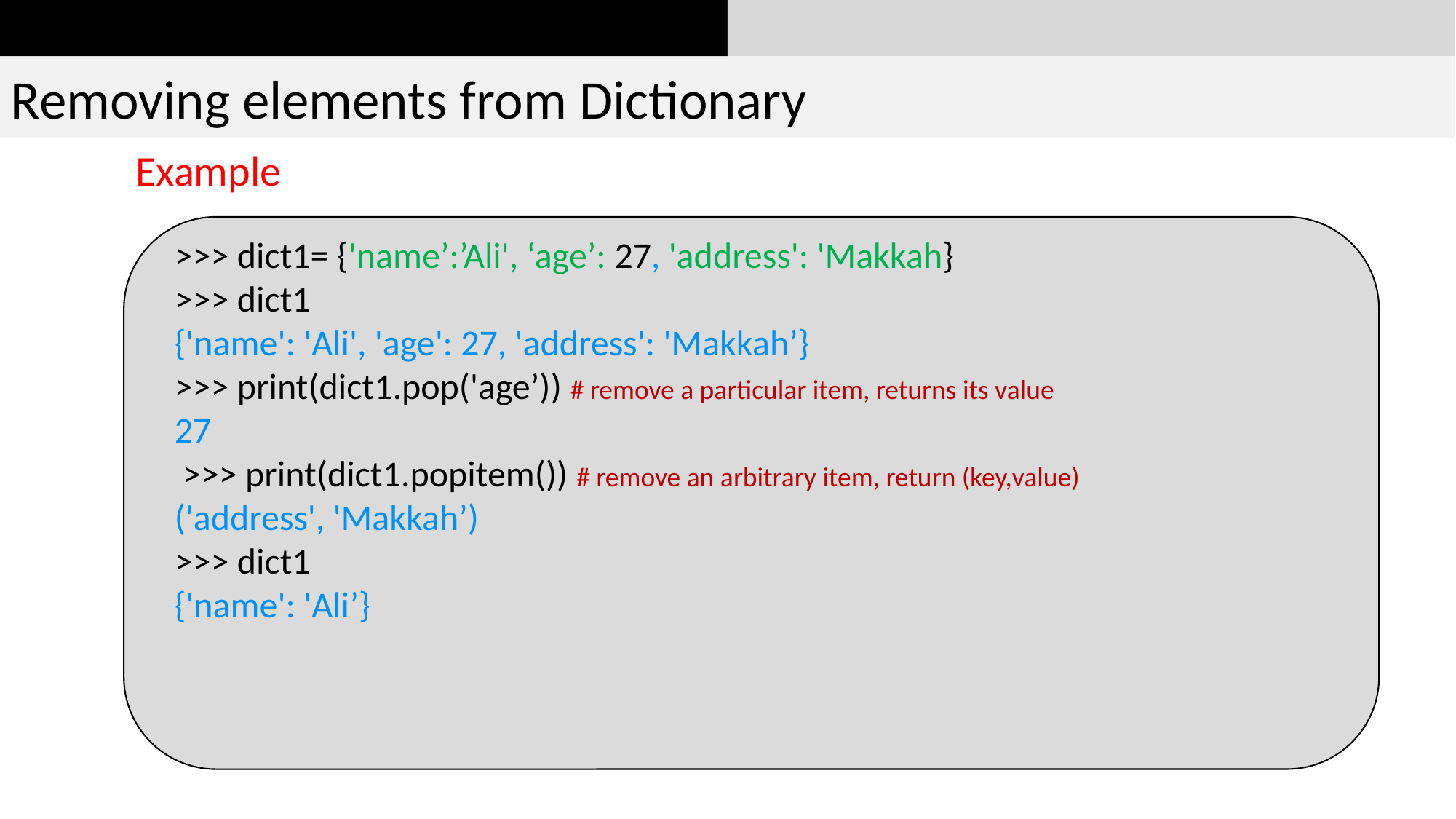

Removing elements from Dictionary
Example

>>> dict1= {'name’:’Ali', ‘age’: 27, 'address': 'Makkah}
>>> dict1
{'name': 'Ali', 'age': 27, 'address': 'Makkah’}
>>> print(dict1.pop('age’)) # remove a particular item, returns its value
27
 >>> print(dict1.popitem()) # remove an arbitrary item, return (key,value)
('address', 'Makkah’)
>>> dict1
{'name': 'Ali’}